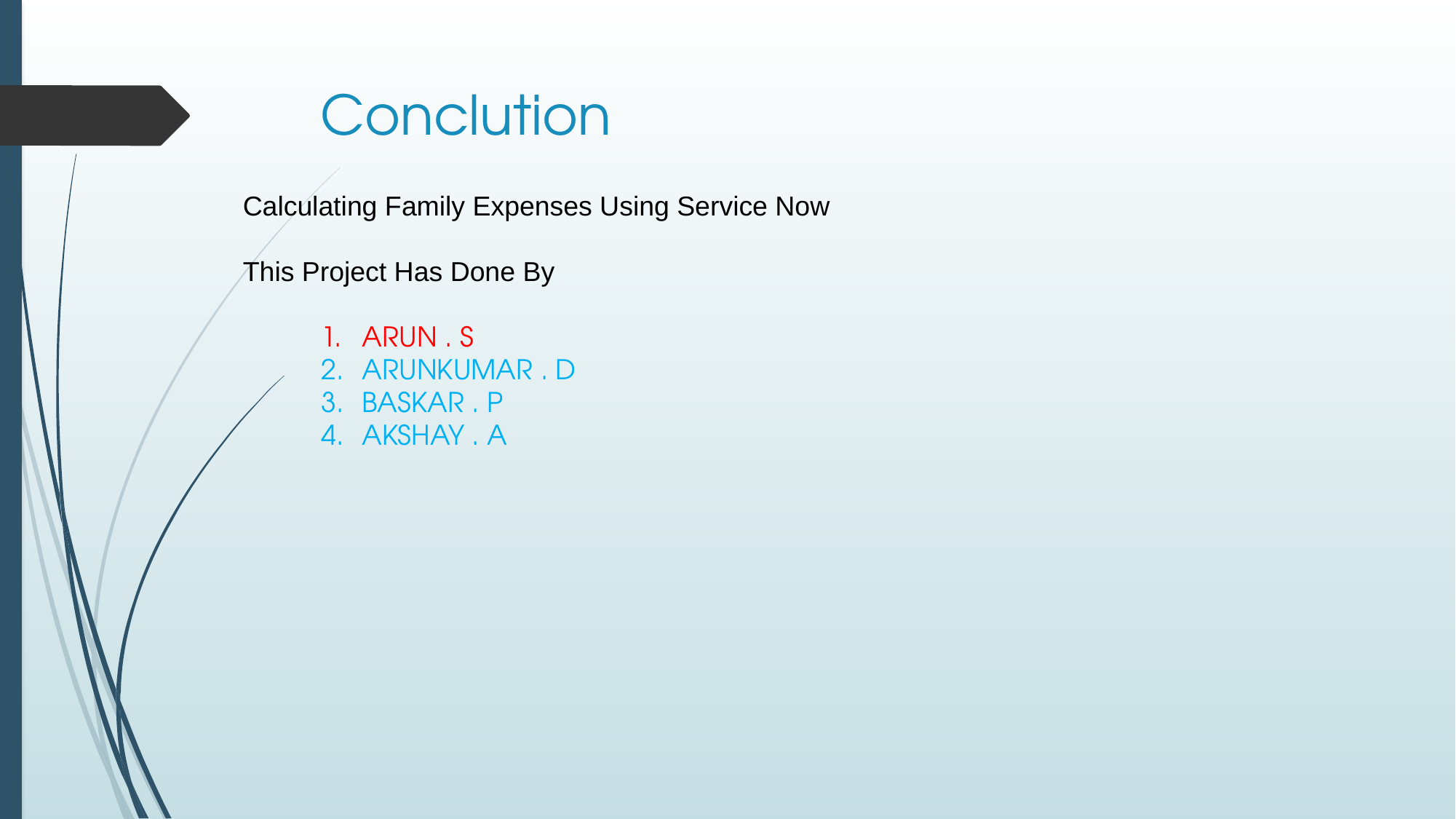

# Conclution
Calculating Family Expenses Using Service Now

This Project Has Done By

ARUN . S
ARUNKUMAR . D
BASKAR . P
AKSHAY . A